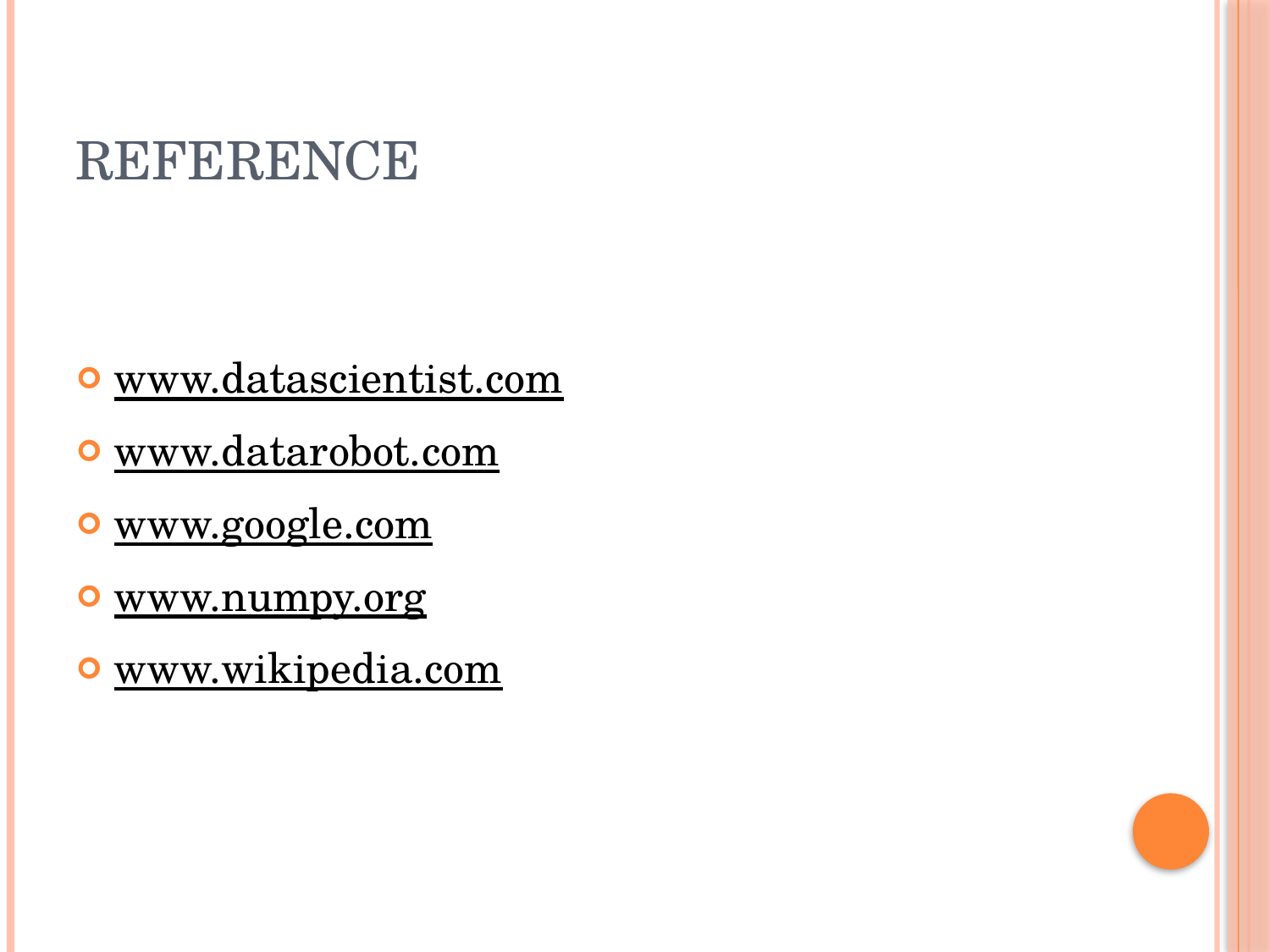

# REFERENCE

www.datascientist.com
www.datarobot.com
www.google.com
www.numpy.org
www.wikipedia.com